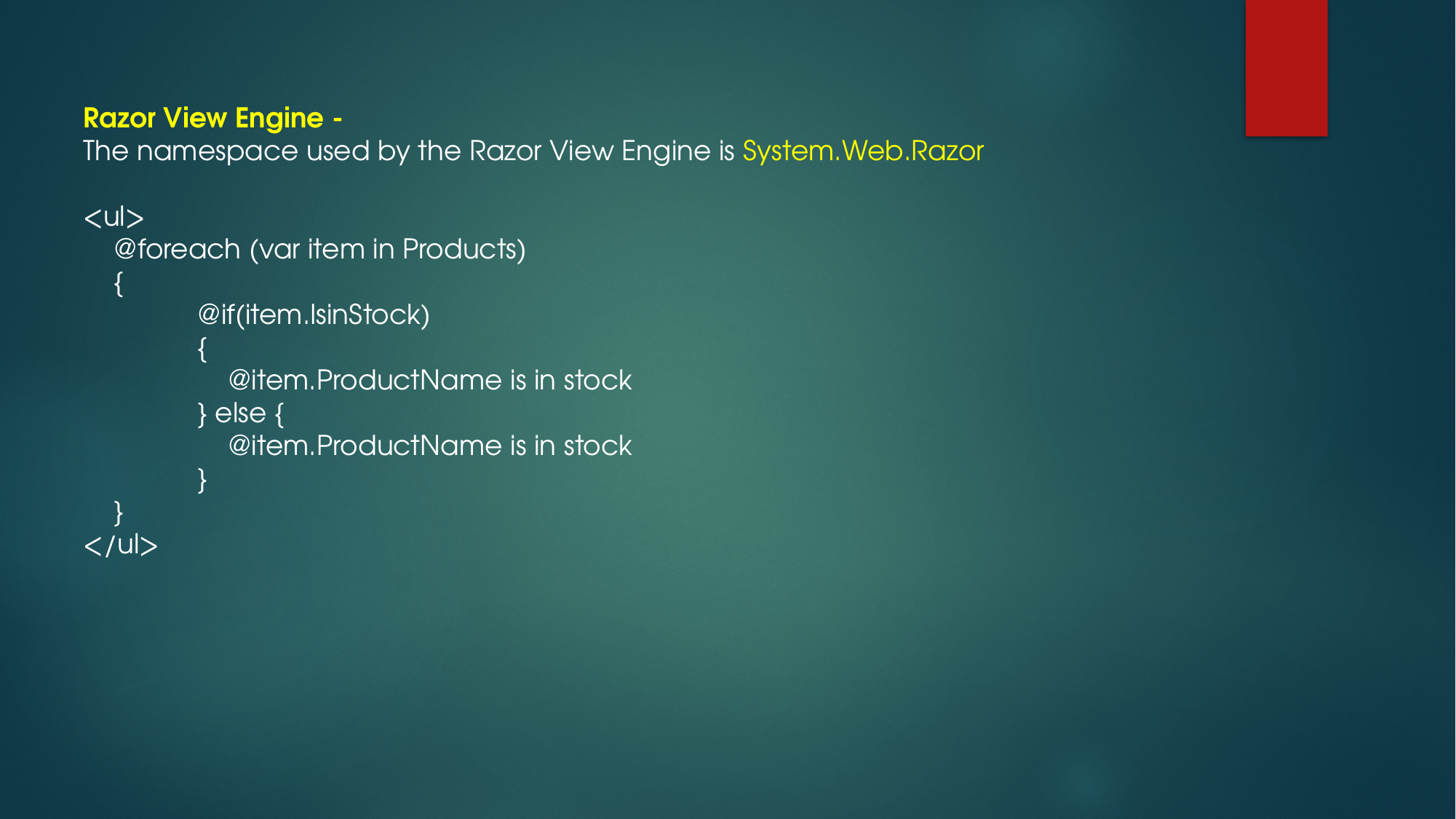

Razor View Engine -
The namespace used by the Razor View Engine is System.Web.Razor

<ul>
    @foreach (var item in Products)
    {
               @if(item.IsinStock)
               {  
                   @item.ProductName is in stock
               } else {
                   @item.ProductName is in stock
               }
    }
</ul>